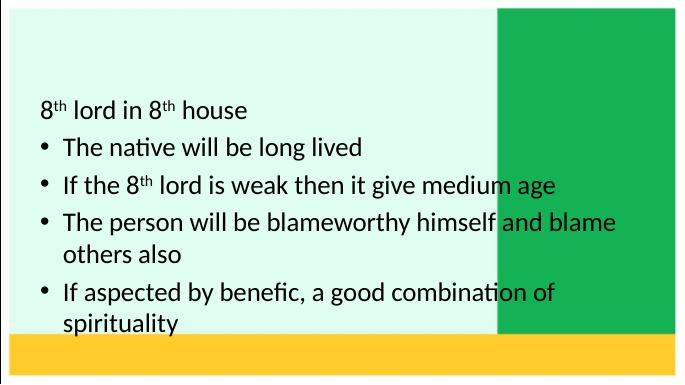

#
8th lord in 8th house
The native will be long lived
If the 8th lord is weak then it give medium age
The person will be blameworthy himself and blame others also
If aspected by benefic, a good combination of spirituality